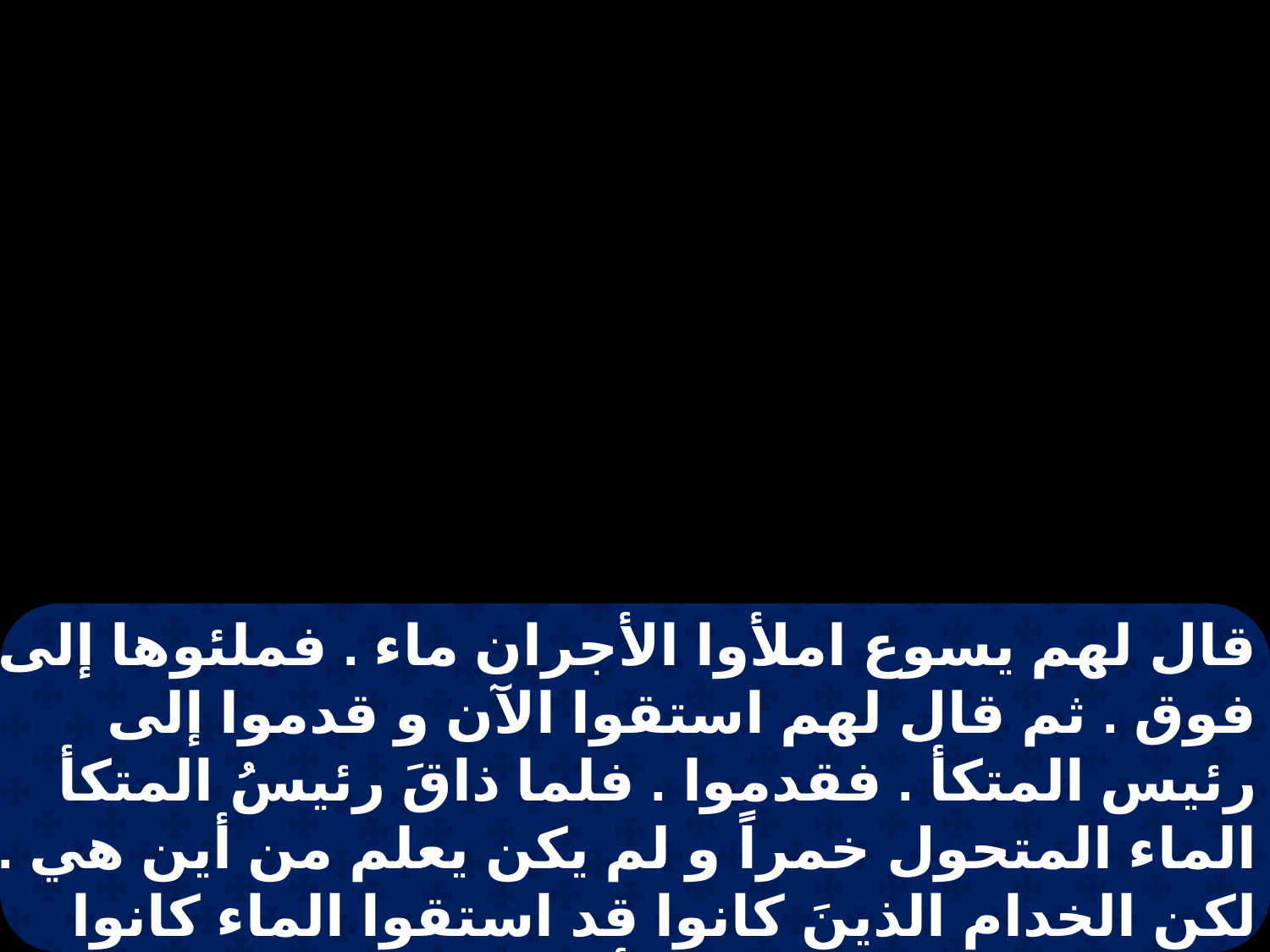

قال لهم يسوع املأوا الأجران ماء . فملئوها إلى فوق . ثم قال لهم استقوا الآن و قدموا إلى رئيس المتكأ . فقدموا . فلما ذاقَ رئيسُ المتكأ الماء المتحول خمراً و لم يكن يعلم من أين هي . لكن الخدام الذينَ كانوا قد استقوا الماء كانوا يعلمون دعا رئيس المتكأ العريس و قالَ لهُ .